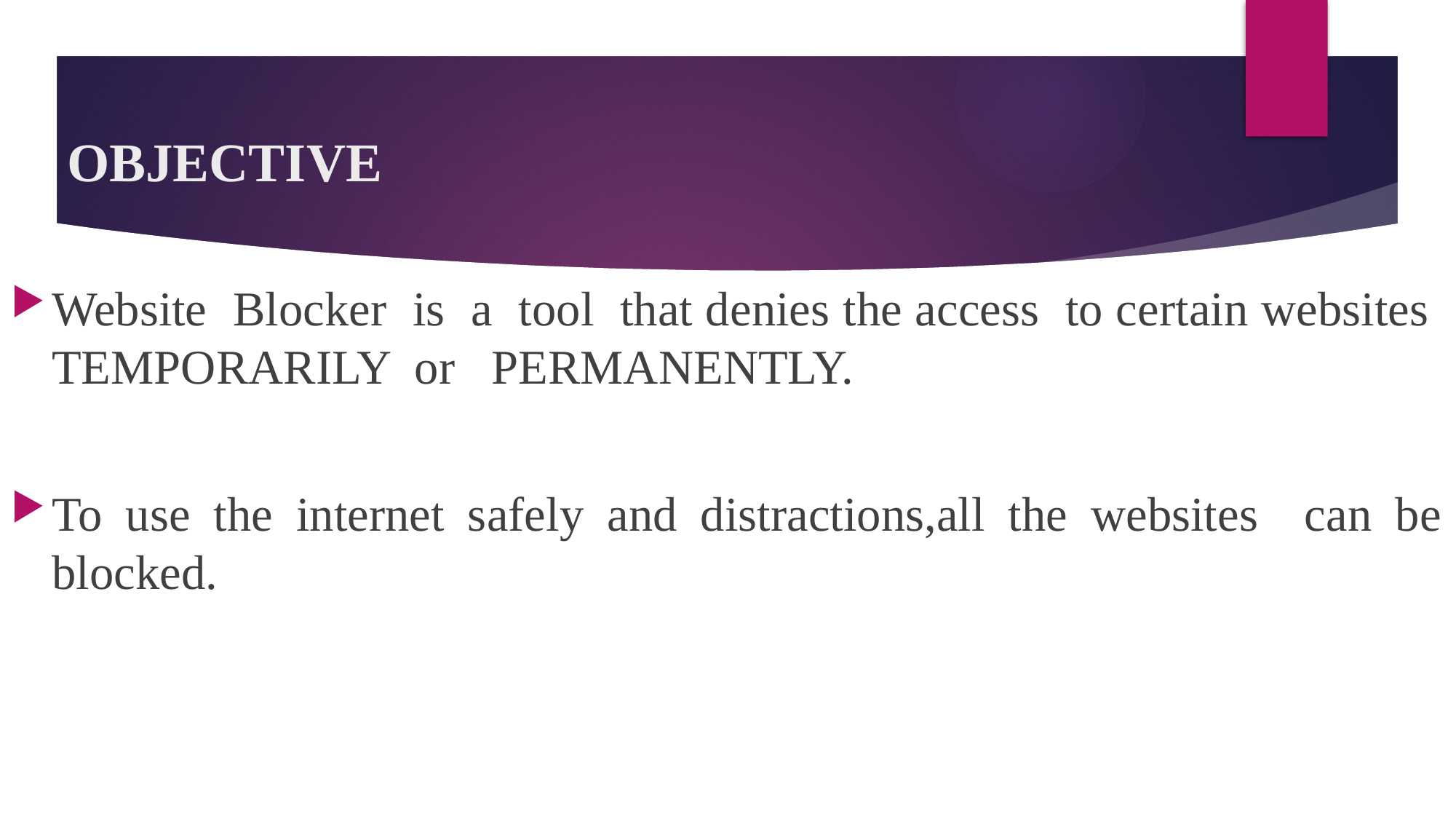

# OBJECTIVE
Website  Blocker  is  a  tool  that denies the access  to certain websites  TEMPORARILY  or   PERMANENTLY.

To use the internet safely and distractions,all the websites  can be blocked.